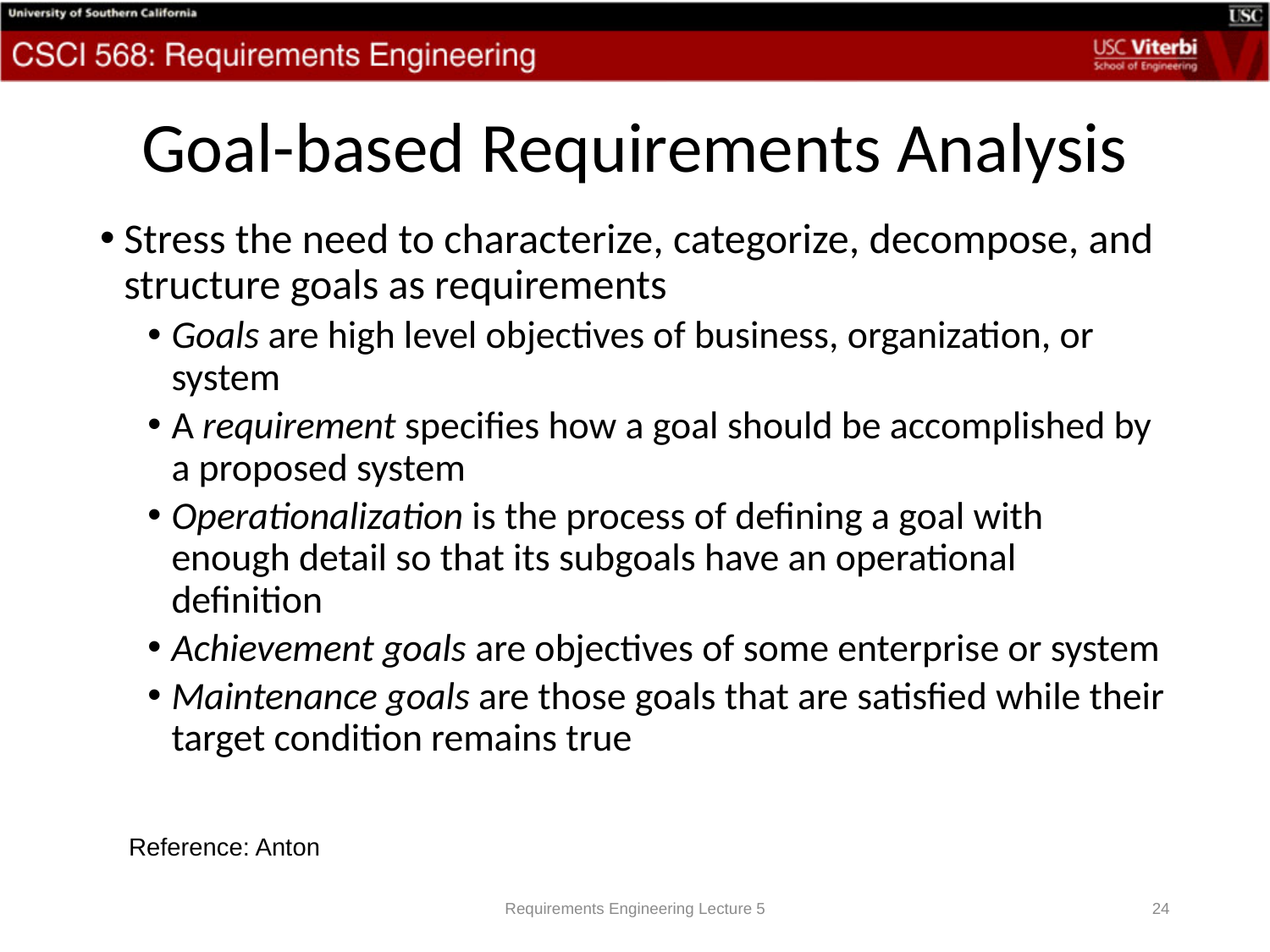

# Goal-based Requirements Analysis
Stress the need to characterize, categorize, decompose, and structure goals as requirements
Goals are high level objectives of business, organization, or system
A requirement specifies how a goal should be accomplished by a proposed system
Operationalization is the process of defining a goal with enough detail so that its subgoals have an operational definition
Achievement goals are objectives of some enterprise or system
Maintenance goals are those goals that are satisfied while their target condition remains true

Reference: Anton
Requirements Engineering Lecture 5
24